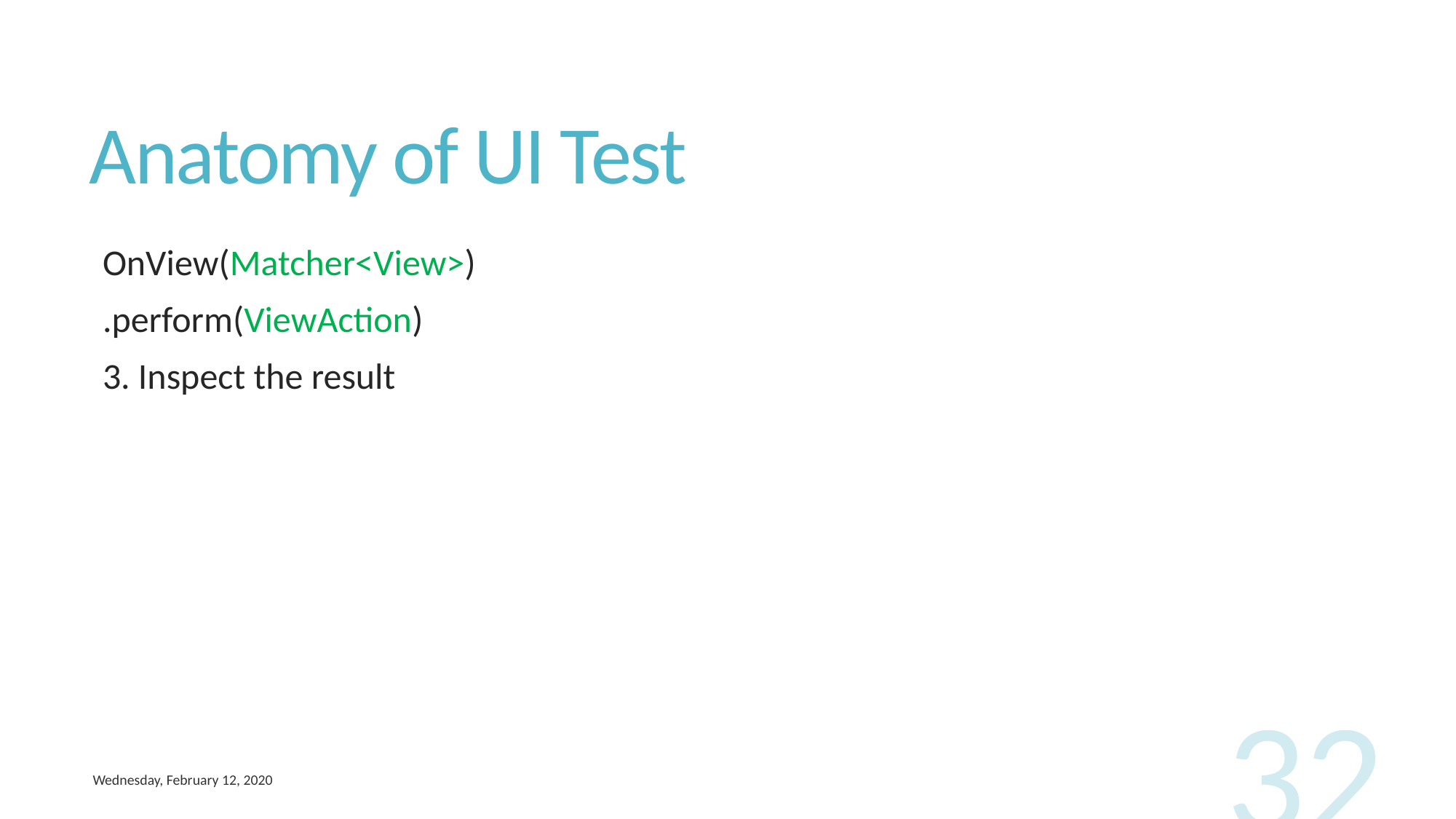

# Anatomy of UI Test
OnView(Matcher<View>)
.perform(ViewAction)
3. Inspect the result
32
Wednesday, February 12, 2020